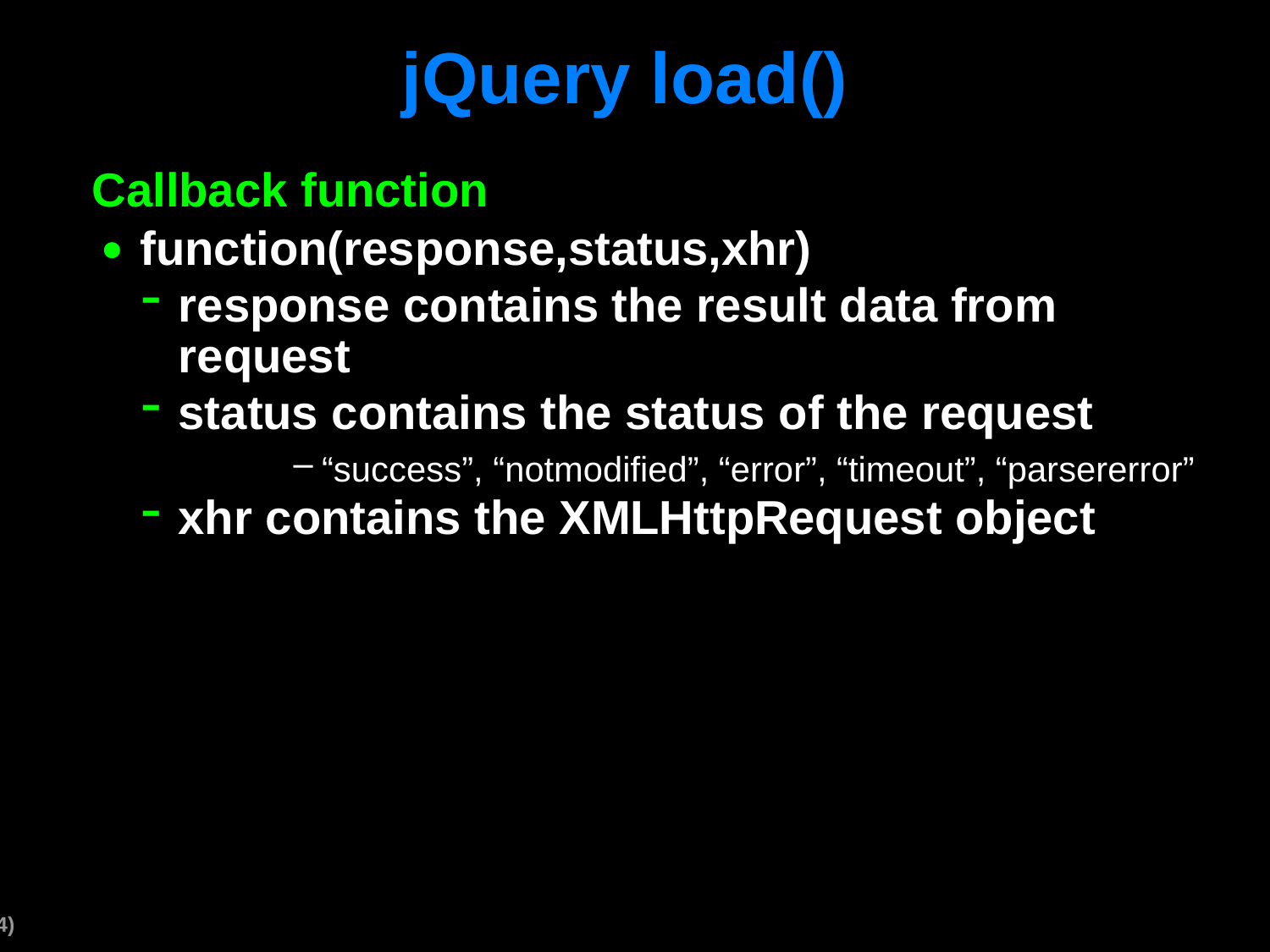

# jQuery load()
Callback function
function(response,status,xhr)
response contains the result data from request
status contains the status of the request
“success”, “notmodified”, “error”, “timeout”, “parsererror”
xhr contains the XMLHttpRequest object